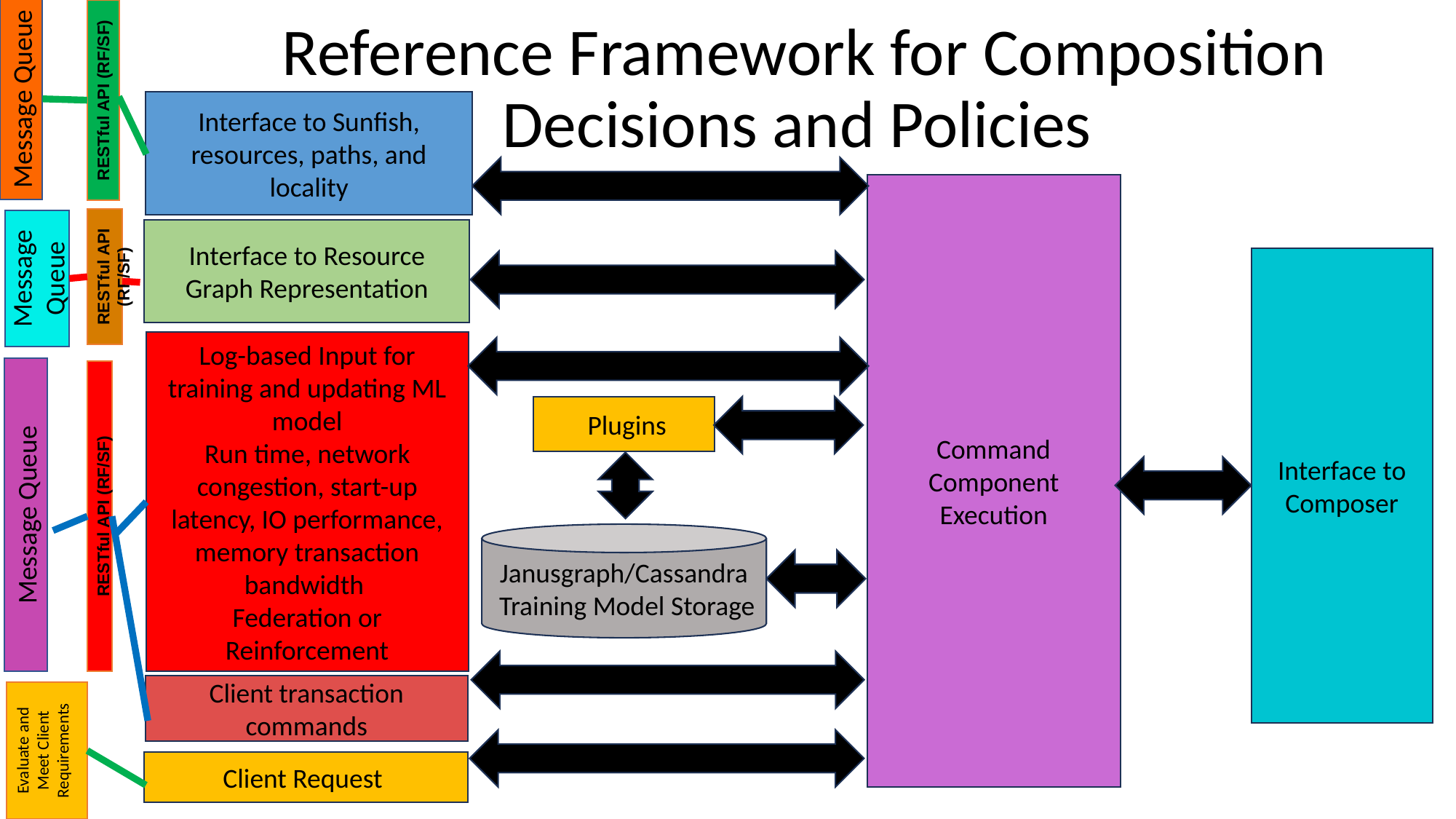

# Reference Framework for Composition Decisions and Policies
Message Queue
RESTful API (RF/SF)

Interface to Sunfish, resources, paths, and locality

Command Component Execution
Interface to Resource Graph Representation
Message Queue
Interface to Composer

RESTful API (RF/SF)

Log-based Input for training and updating ML model
Run time, network congestion, start-up latency, IO performance, memory transaction bandwidth
Federation or Reinforcement

 Plugins

Message Queue
RESTful API (RF/SF)

Janusgraph/Cassandra
 Training Model Storage

Client transaction commands
Evaluate and Meet Client Requirements

Client Request